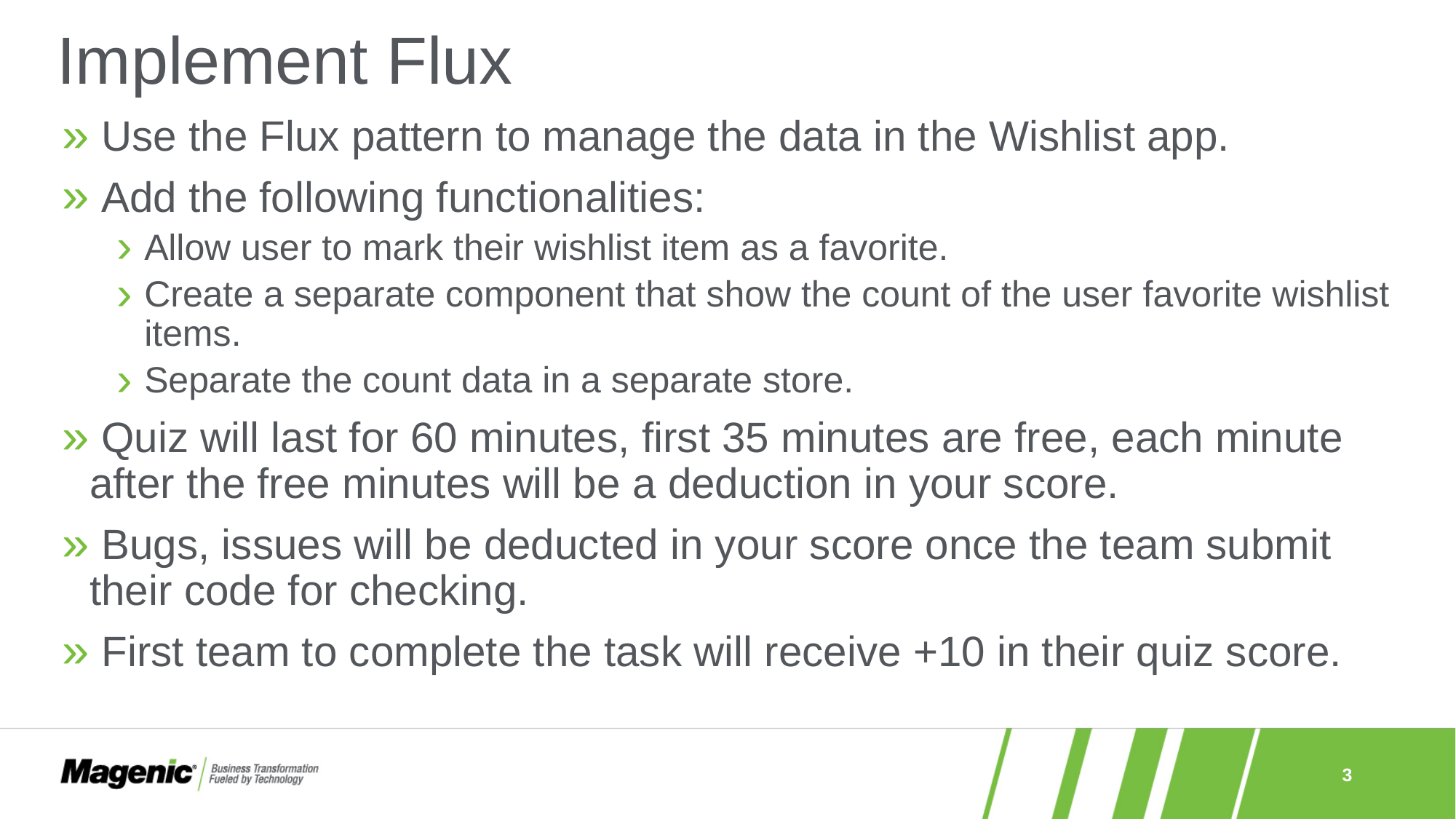

# Implement Flux
 Use the Flux pattern to manage the data in the Wishlist app.
 Add the following functionalities:
Allow user to mark their wishlist item as a favorite.
Create a separate component that show the count of the user favorite wishlist items.
Separate the count data in a separate store.
 Quiz will last for 60 minutes, first 35 minutes are free, each minute after the free minutes will be a deduction in your score.
 Bugs, issues will be deducted in your score once the team submit their code for checking.
 First team to complete the task will receive +10 in their quiz score.